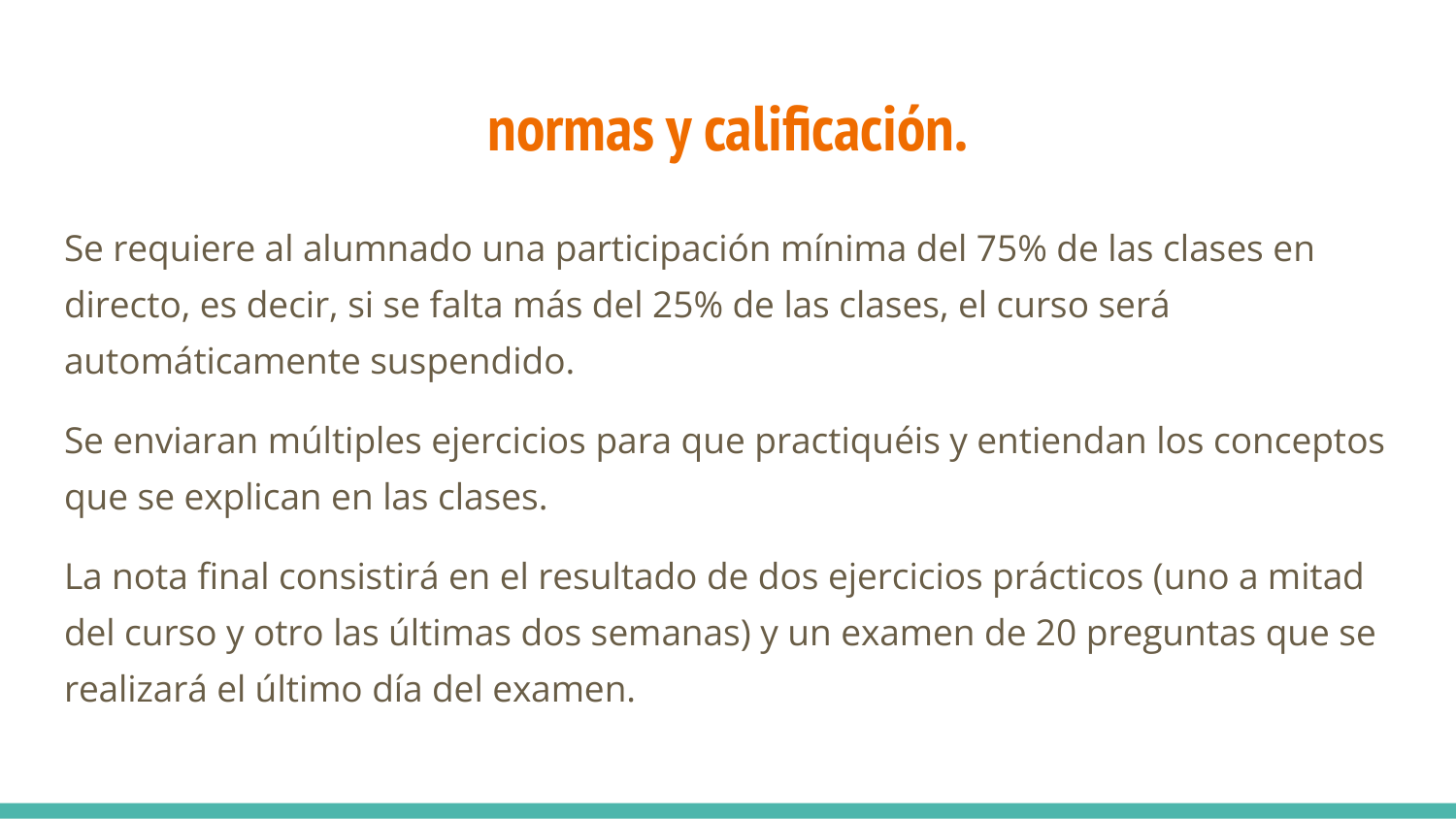

# normas y calificación.
Se requiere al alumnado una participación mínima del 75% de las clases en directo, es decir, si se falta más del 25% de las clases, el curso será automáticamente suspendido.
Se enviaran múltiples ejercicios para que practiquéis y entiendan los conceptos que se explican en las clases.
La nota final consistirá en el resultado de dos ejercicios prácticos (uno a mitad del curso y otro las últimas dos semanas) y un examen de 20 preguntas que se realizará el último día del examen.